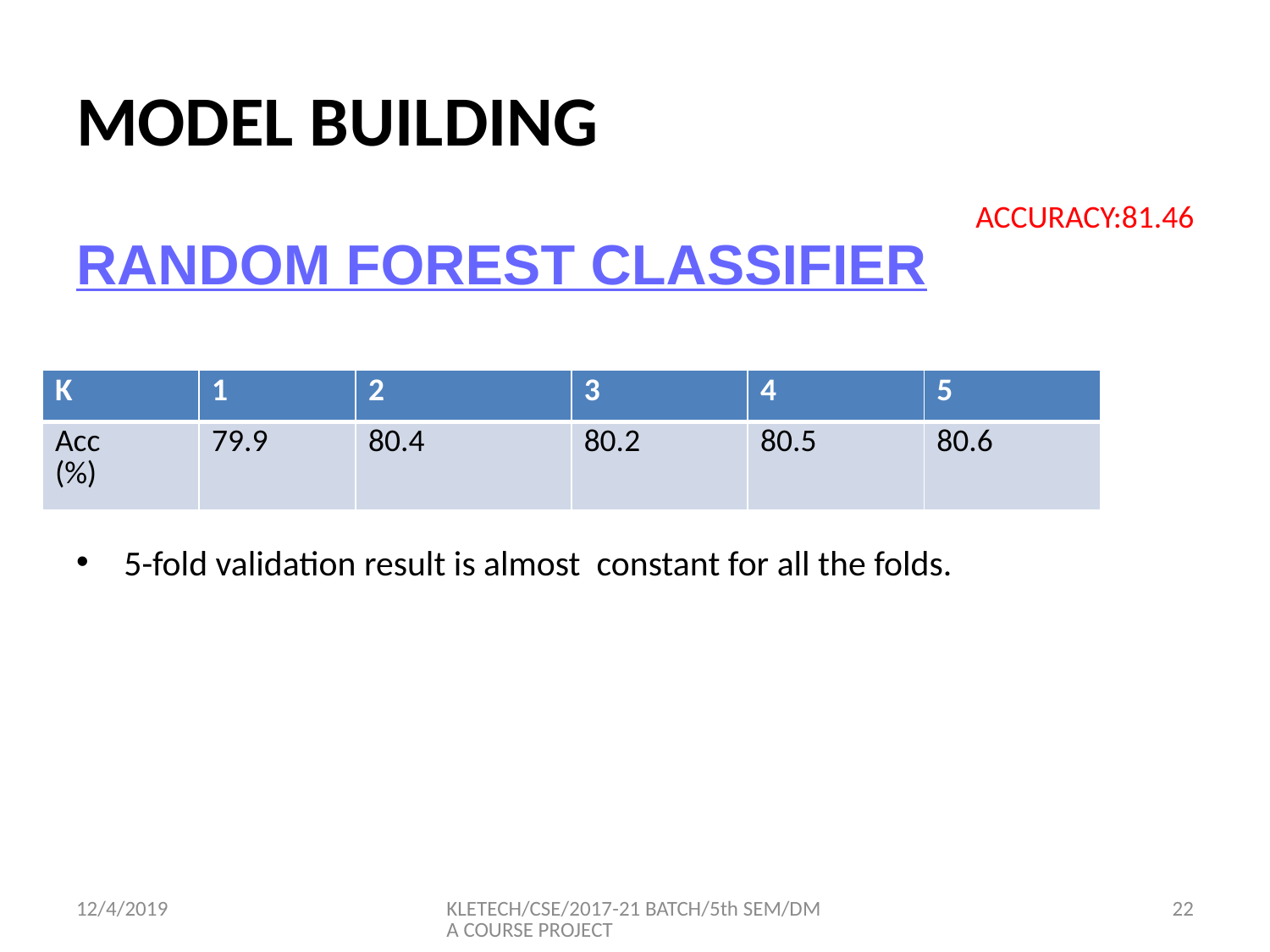

# MODEL BUILDING
ACCURACY:81.46
RANDOM FOREST CLASSIFIER

5-fold validation result is almost  constant for all the folds.
| K | 1 | 2 | 3 | 4 | 5 |
| --- | --- | --- | --- | --- | --- |
| Acc (%) | 79.9 | 80.4 | 80.2 | 80.5 | 80.6 |
12/4/2019
KLETECH/CSE/2017-21 BATCH/5th SEM/DMA COURSE PROJECT
22